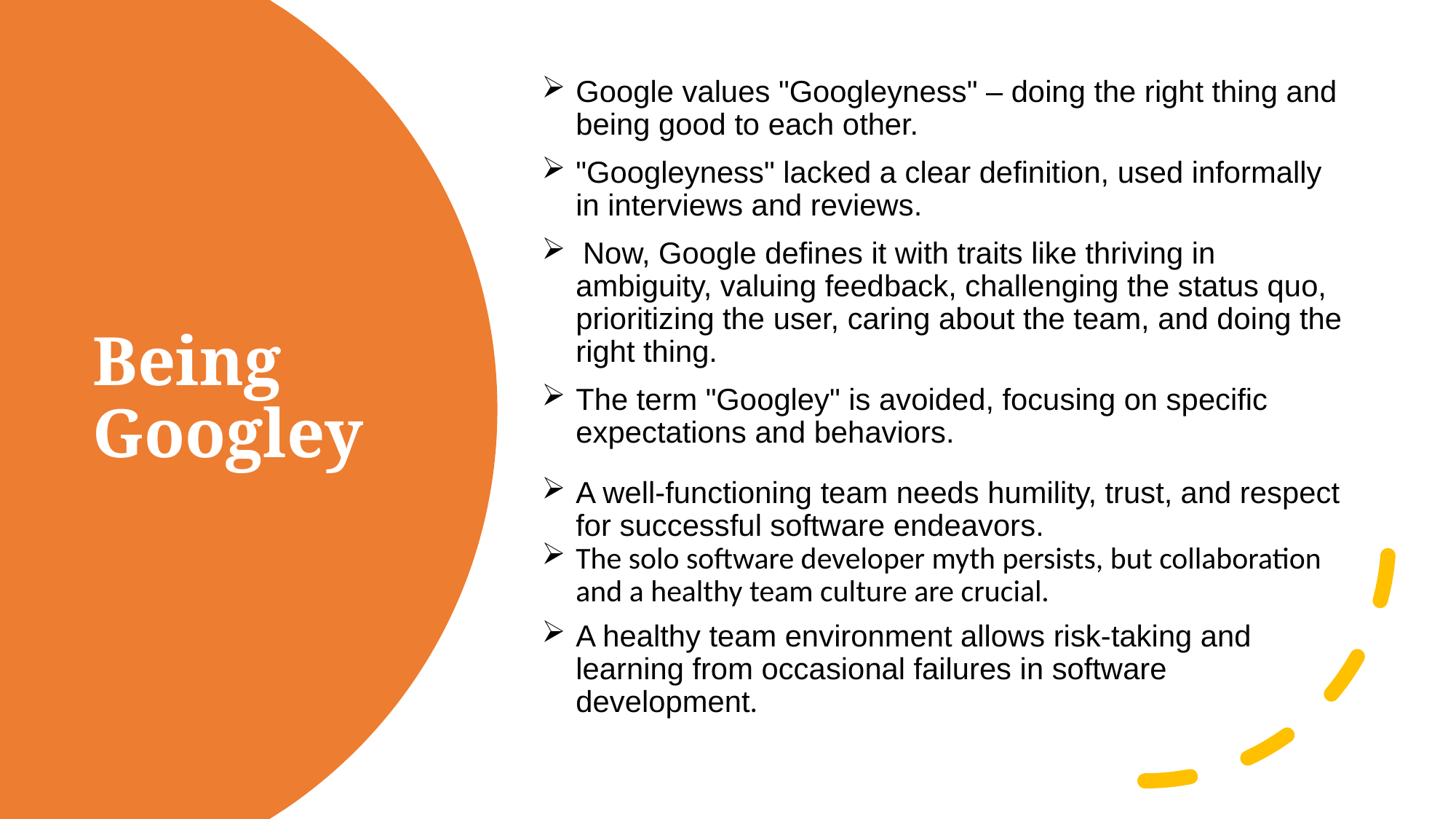

Google values "Googleyness" – doing the right thing and being good to each other.
"Googleyness" lacked a clear definition, used informally in interviews and reviews.
 Now, Google defines it with traits like thriving in ambiguity, valuing feedback, challenging the status quo, prioritizing the user, caring about the team, and doing the right thing.
The term "Googley" is avoided, focusing on specific expectations and behaviors.
A well-functioning team needs humility, trust, and respect for successful software endeavors.
The solo software developer myth persists, but collaboration and a healthy team culture are crucial.
A healthy team environment allows risk-taking and learning from occasional failures in software development.

# Being Googley